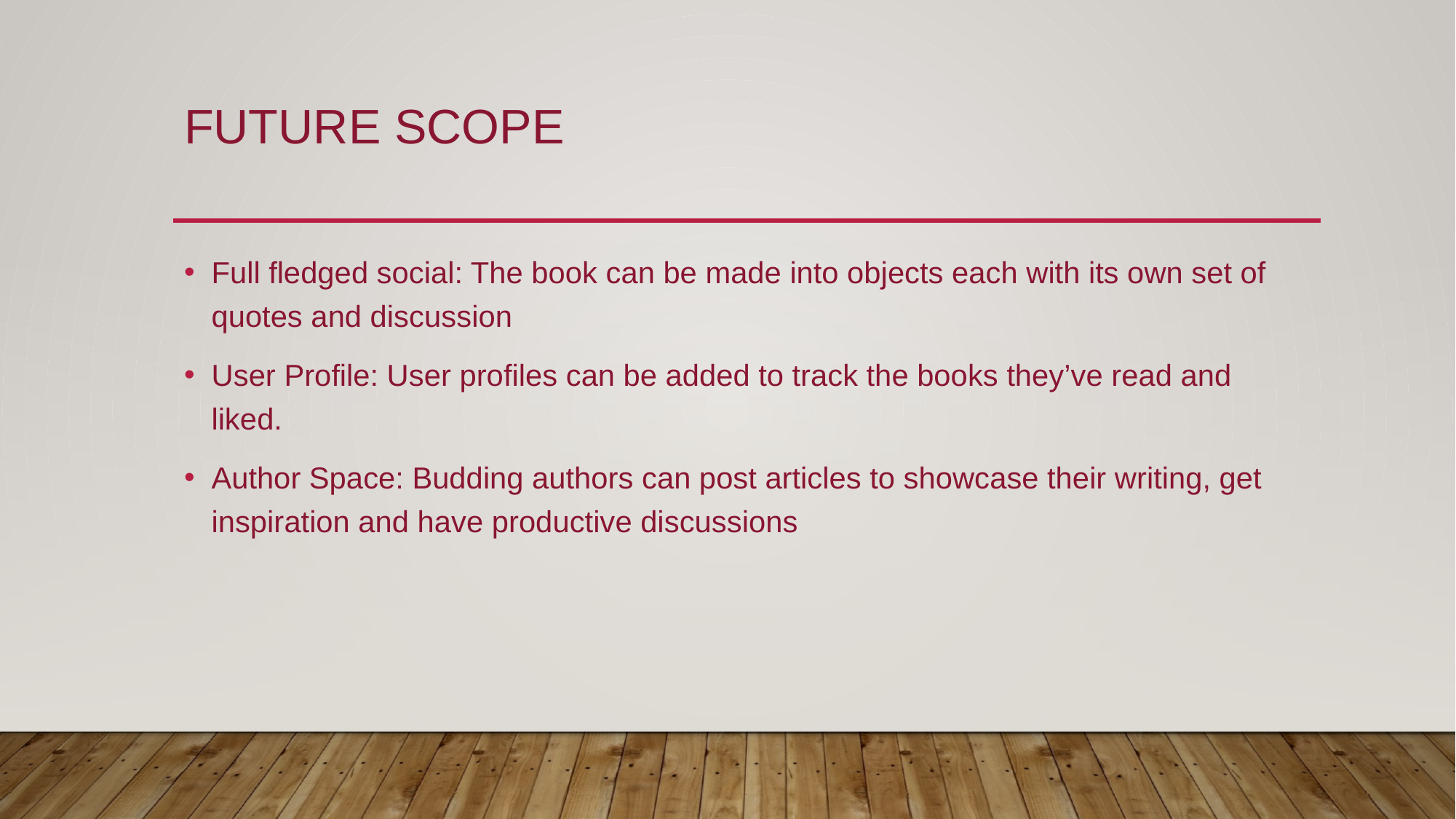

# Future scope
Full fledged social: The book can be made into objects each with its own set of quotes and discussion
User Profile: User profiles can be added to track the books they’ve read and liked.
Author Space: Budding authors can post articles to showcase their writing, get inspiration and have productive discussions